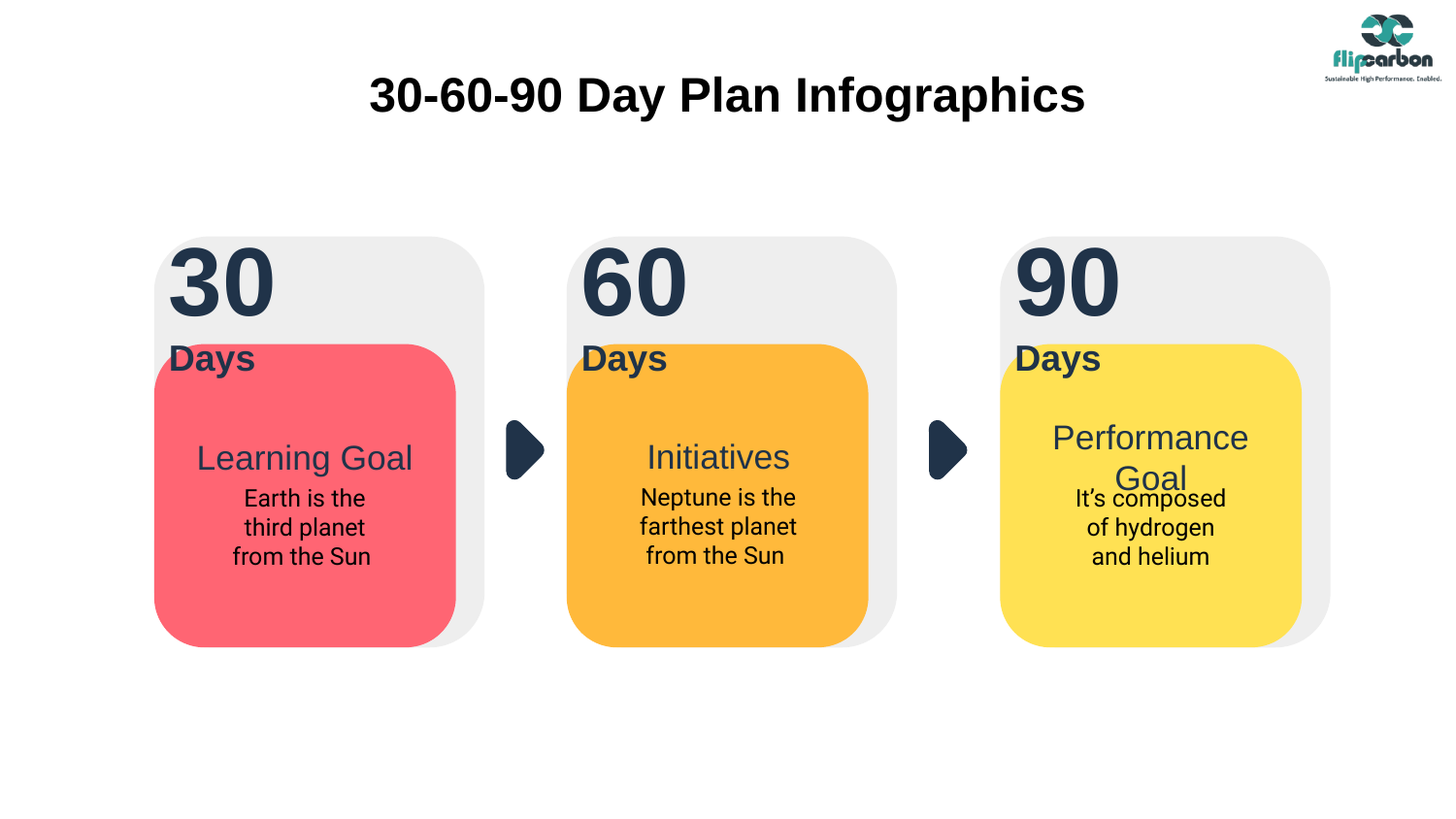

# 30-60-90 Day Plan Infographics

30 Days
60 Days
90 Days

Initiatives
Learning Goal
Performance Goal
Neptune is the farthest planet from the Sun
It’s composed of hydrogen and helium
Earth is the third planet from the Sun